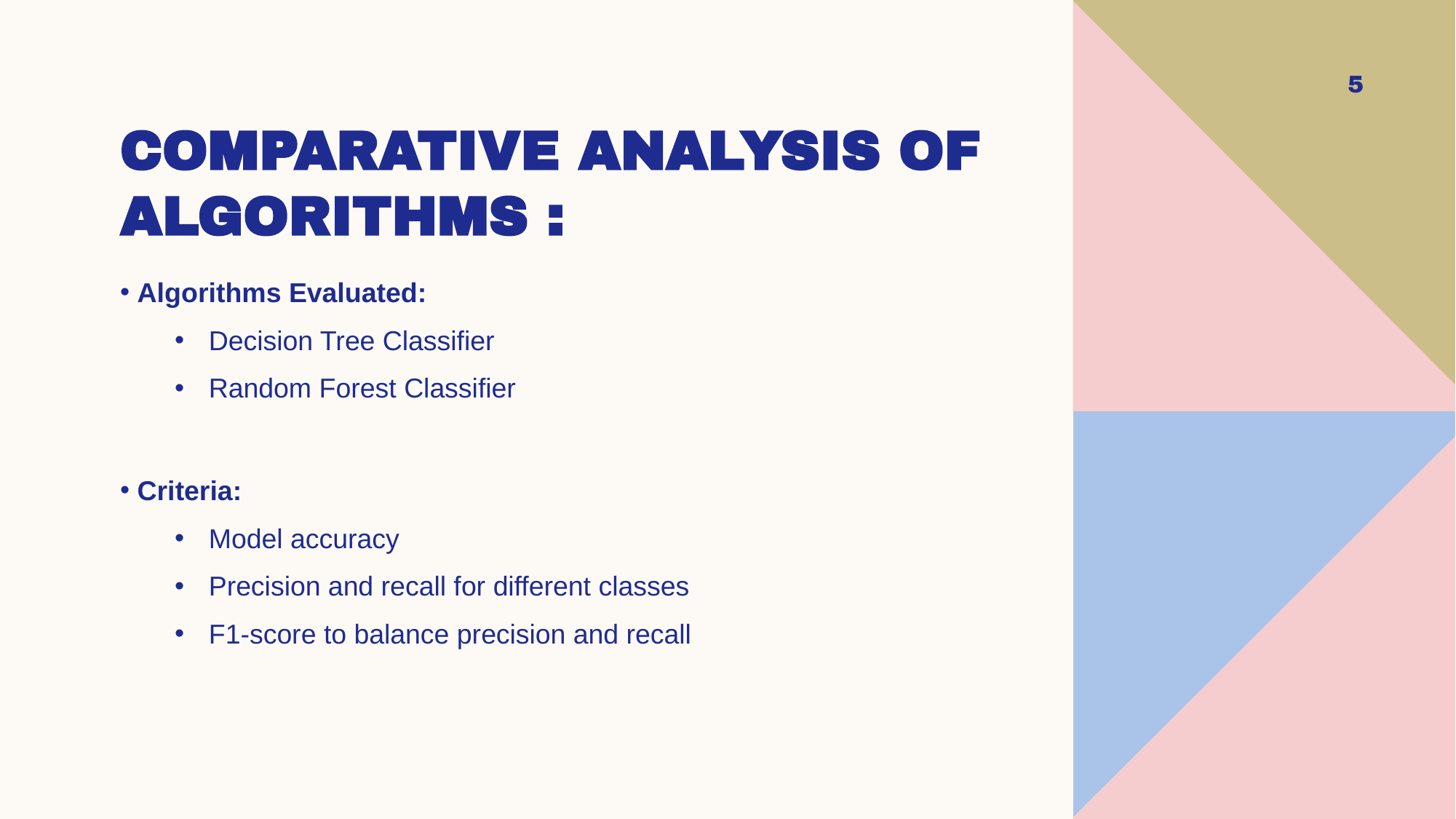

5
# Comparative Analysis of Algorithms :
 Algorithms Evaluated:
Decision Tree Classifier
Random Forest Classifier

 Criteria:
Model accuracy
Precision and recall for different classes
F1-score to balance precision and recall